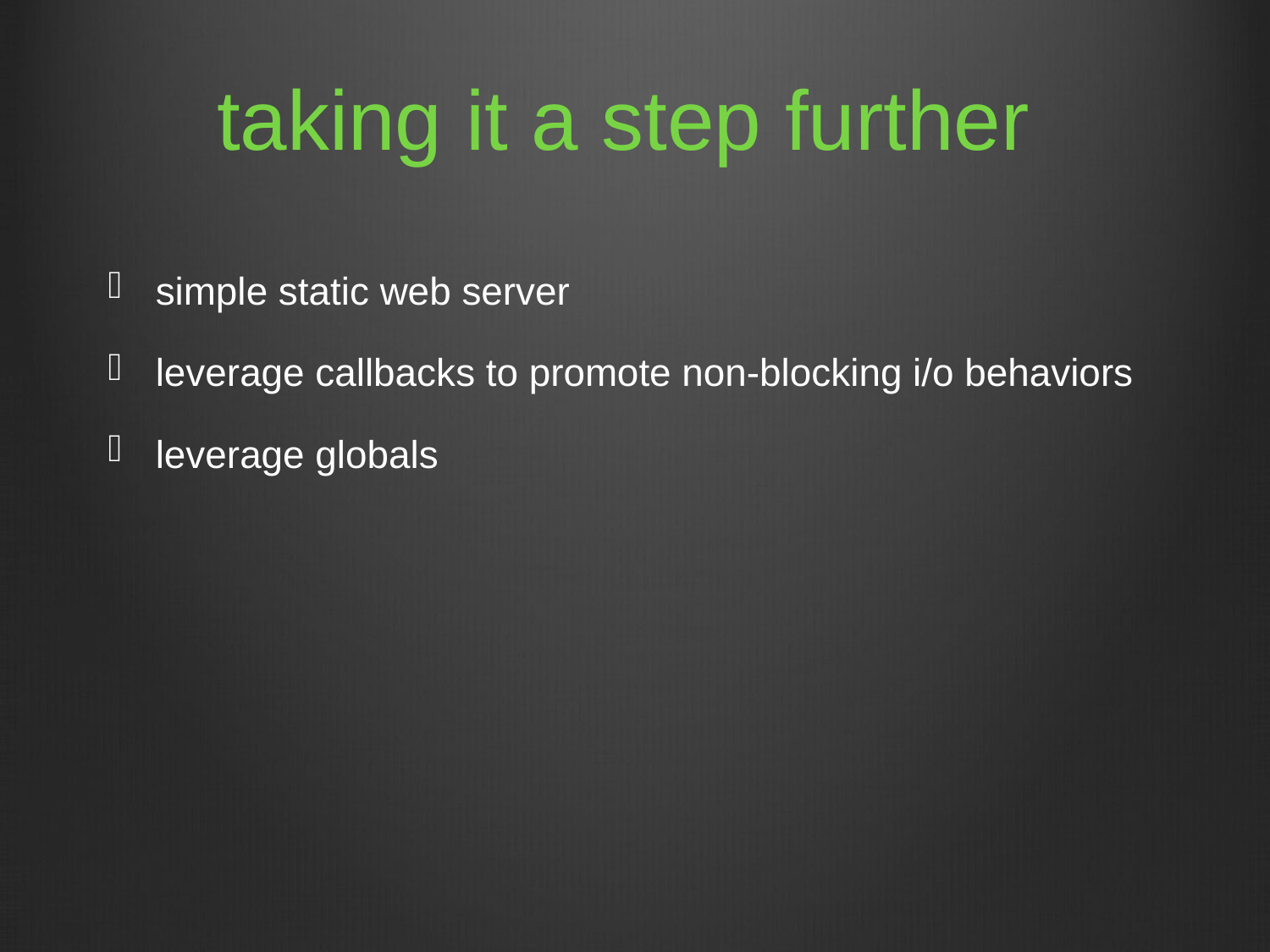

# taking it a step further
simple static web server
leverage callbacks to promote non-blocking i/o behaviors
leverage globals